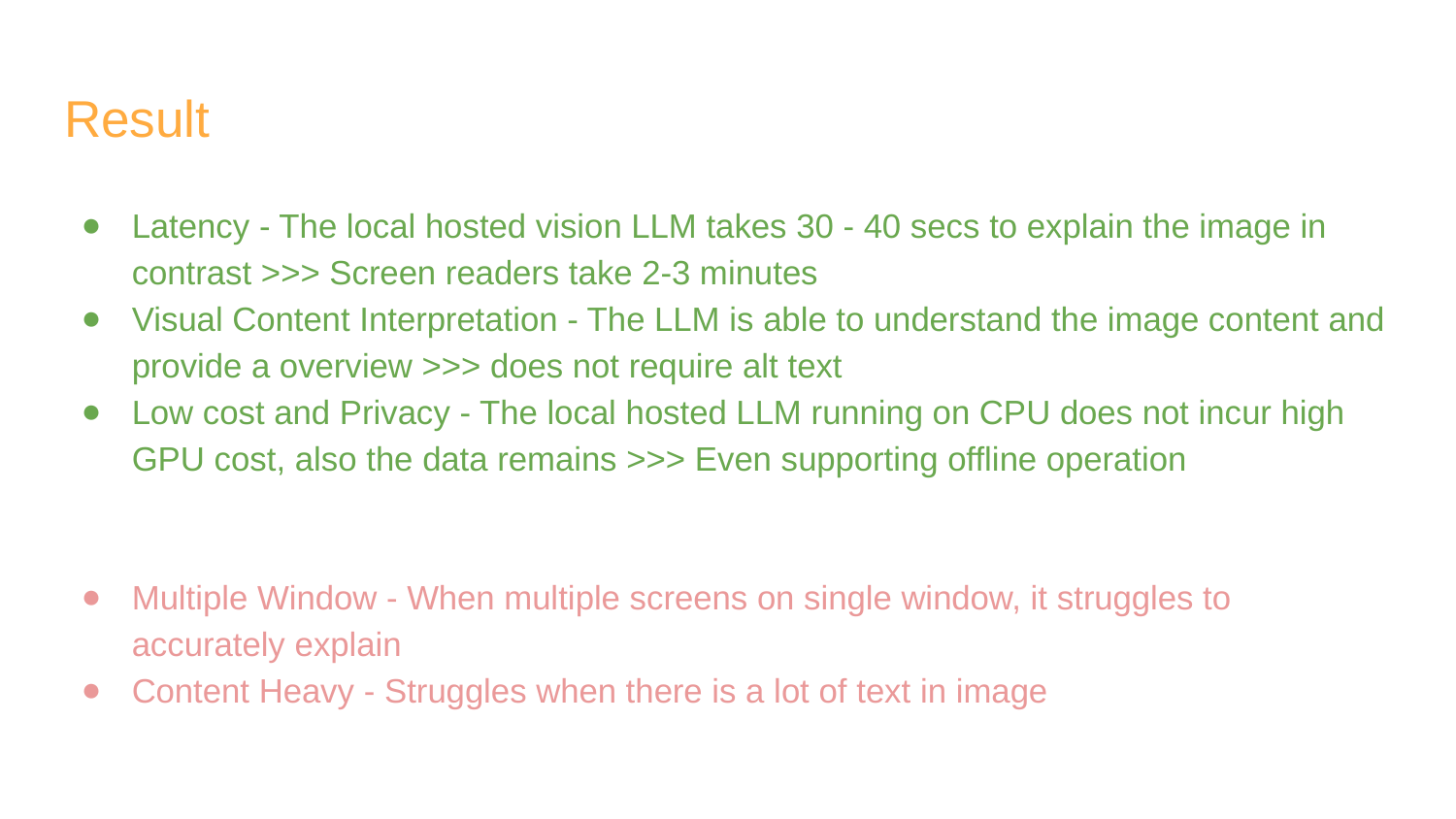

# Result
Latency - The local hosted vision LLM takes 30 - 40 secs to explain the image in contrast >>> Screen readers take 2-3 minutes
Visual Content Interpretation - The LLM is able to understand the image content and provide a overview >>> does not require alt text
Low cost and Privacy - The local hosted LLM running on CPU does not incur high GPU cost, also the data remains >>> Even supporting offline operation

Multiple Window - When multiple screens on single window, it struggles to accurately explain
Content Heavy - Struggles when there is a lot of text in image